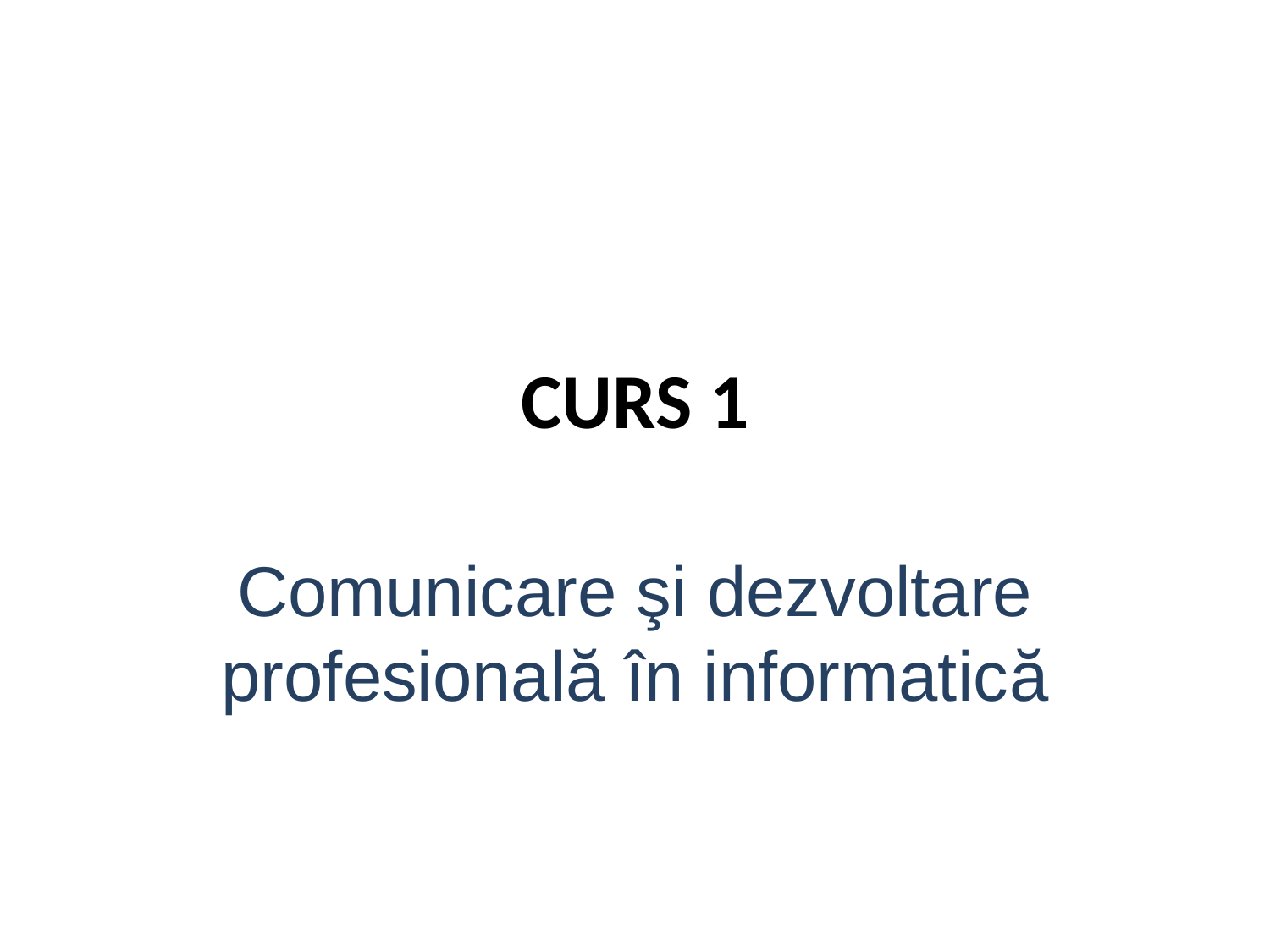

# CURS 1
Comunicare şi dezvoltare profesională în informatică